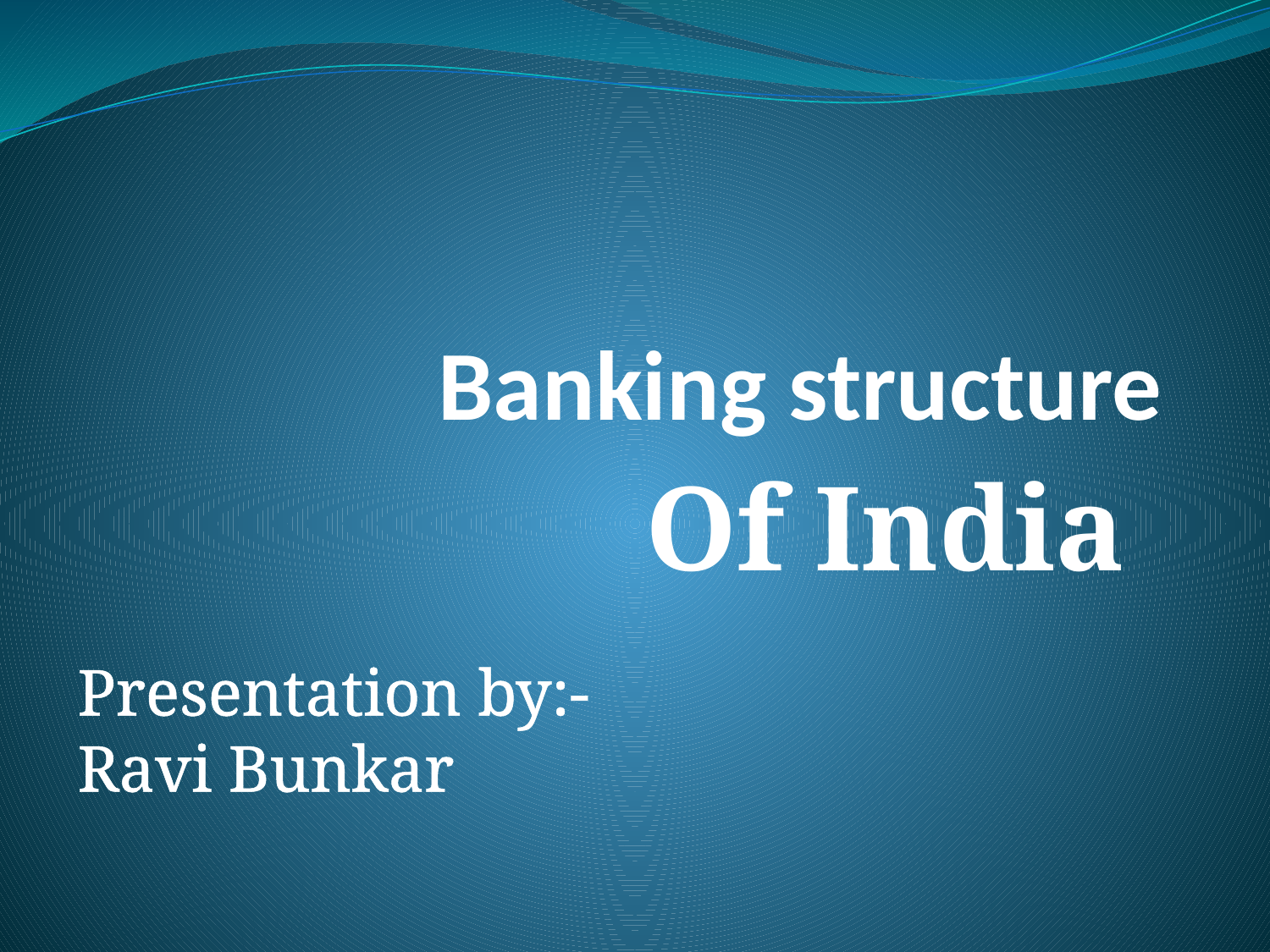

# Banking structure
Of India
Presentation by:-
Ravi Bunkar